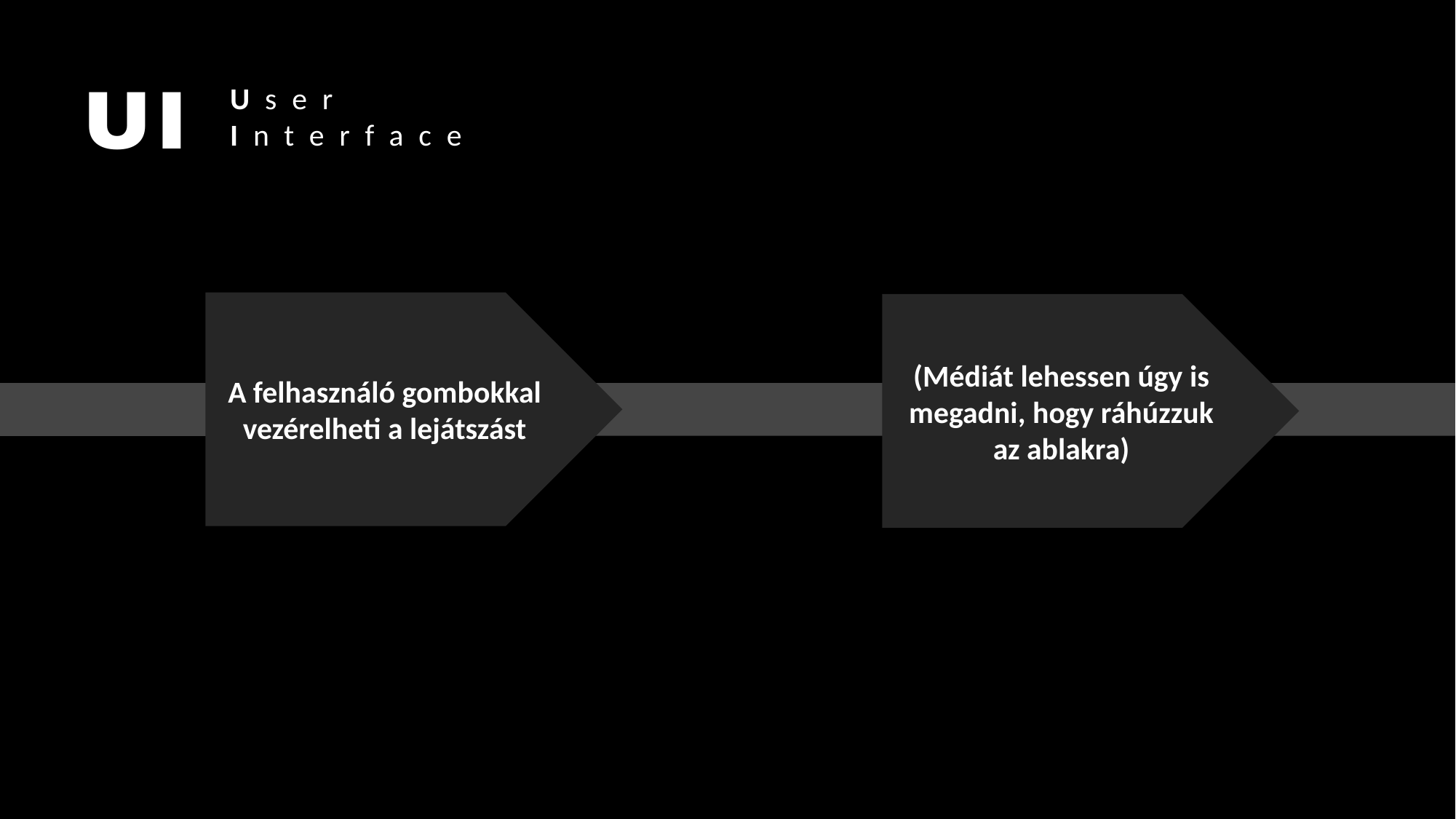

# UI
User Interface
A felhasználó gombokkal vezérelheti a lejátszást
(Médiát lehessen úgy is megadni, hogy ráhúzzuk az ablakra)